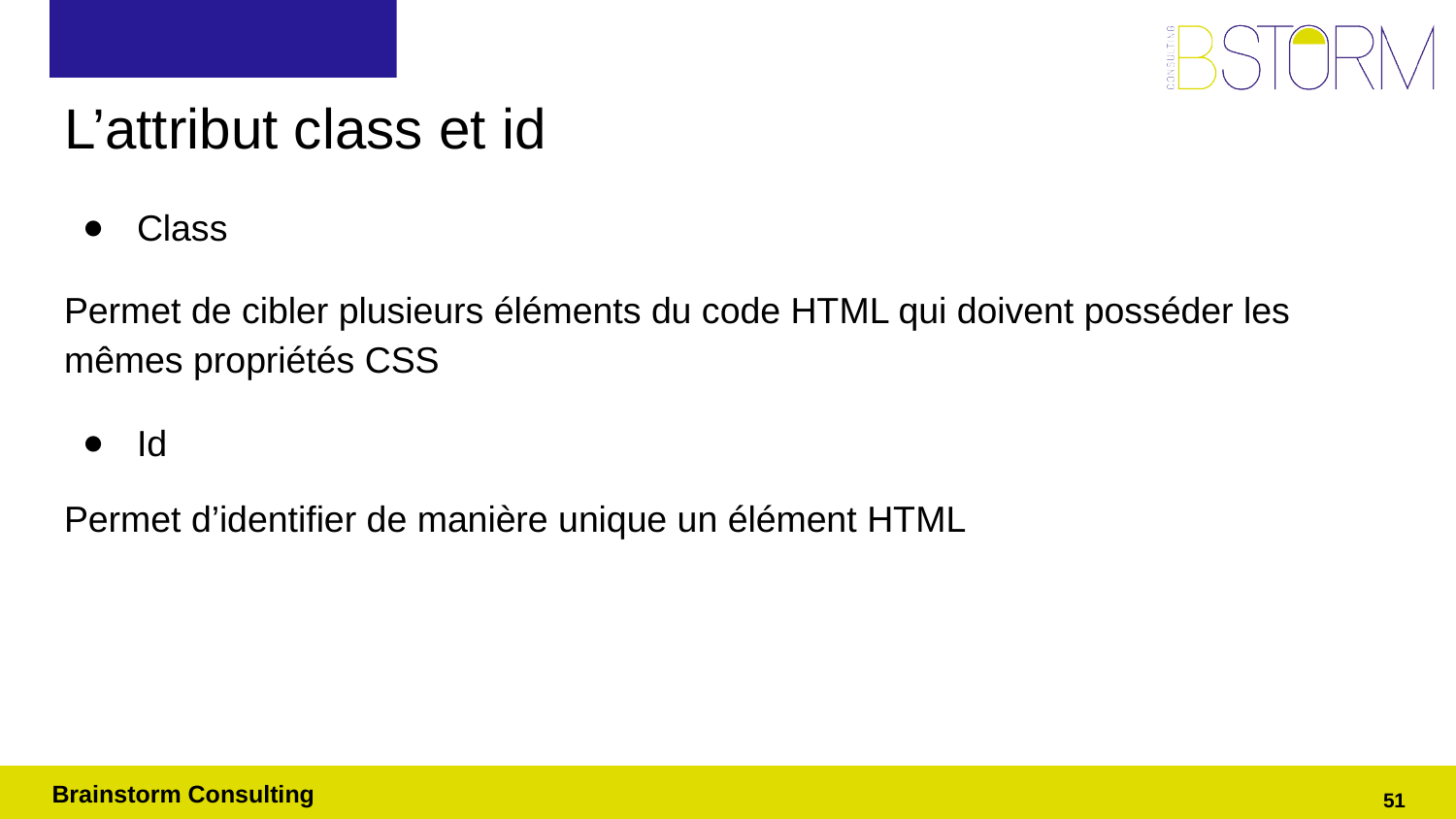

# L’attribut class et id
Class
Permet de cibler plusieurs éléments du code HTML qui doivent posséder les mêmes propriétés CSS
Id
Permet d’identifier de manière unique un élément HTML
51